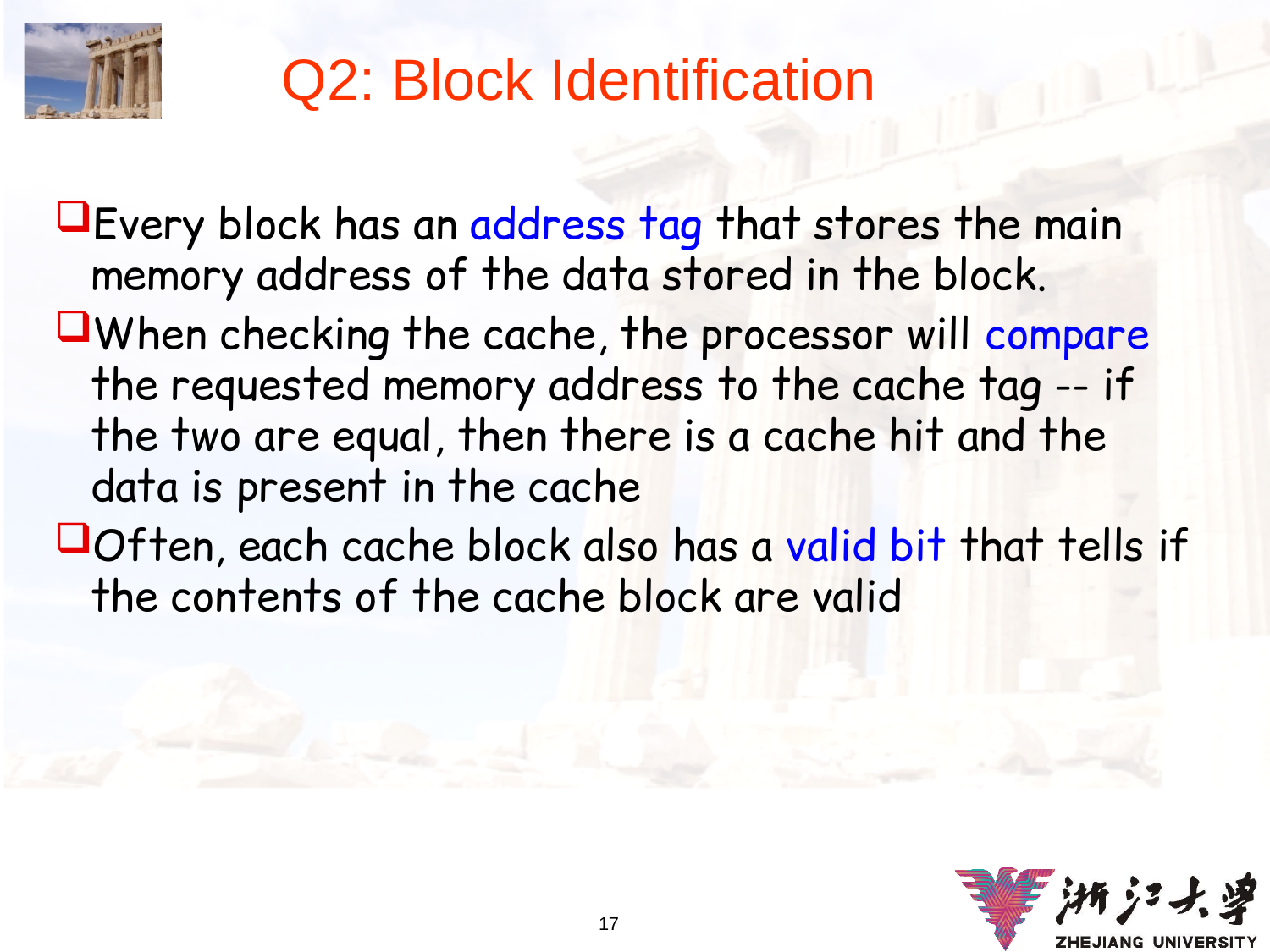

# Q2: Block Identification
Every block has an address tag that stores the main memory address of the data stored in the block.
When checking the cache, the processor will compare the requested memory address to the cache tag -- if the two are equal, then there is a cache hit and the data is present in the cache
Often, each cache block also has a valid bit that tells if the contents of the cache block are valid